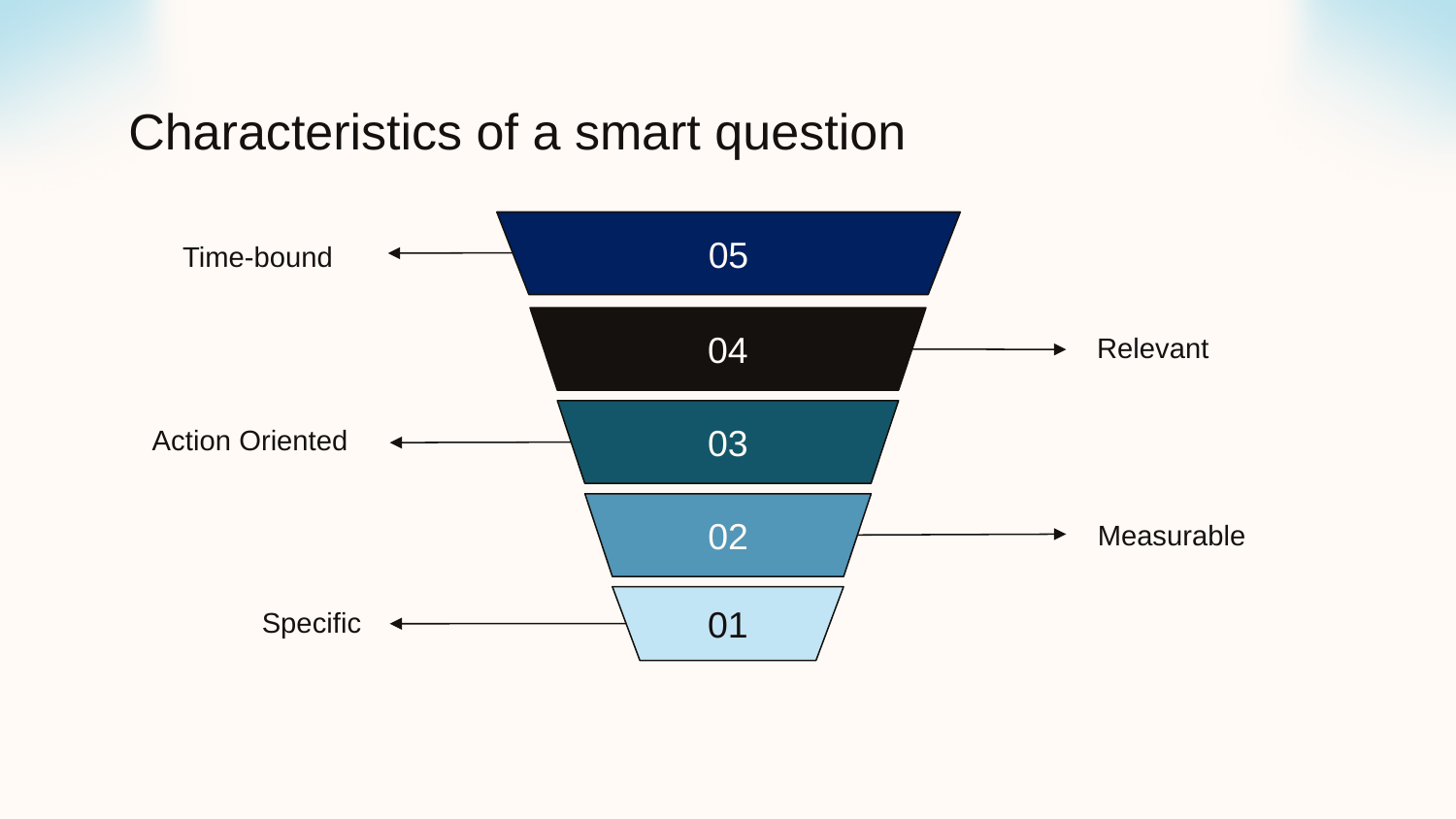

# Characteristics of a smart question
05

Time-bound
04

Relevant
03

Action Oriented
02

Measurable
01

Specific